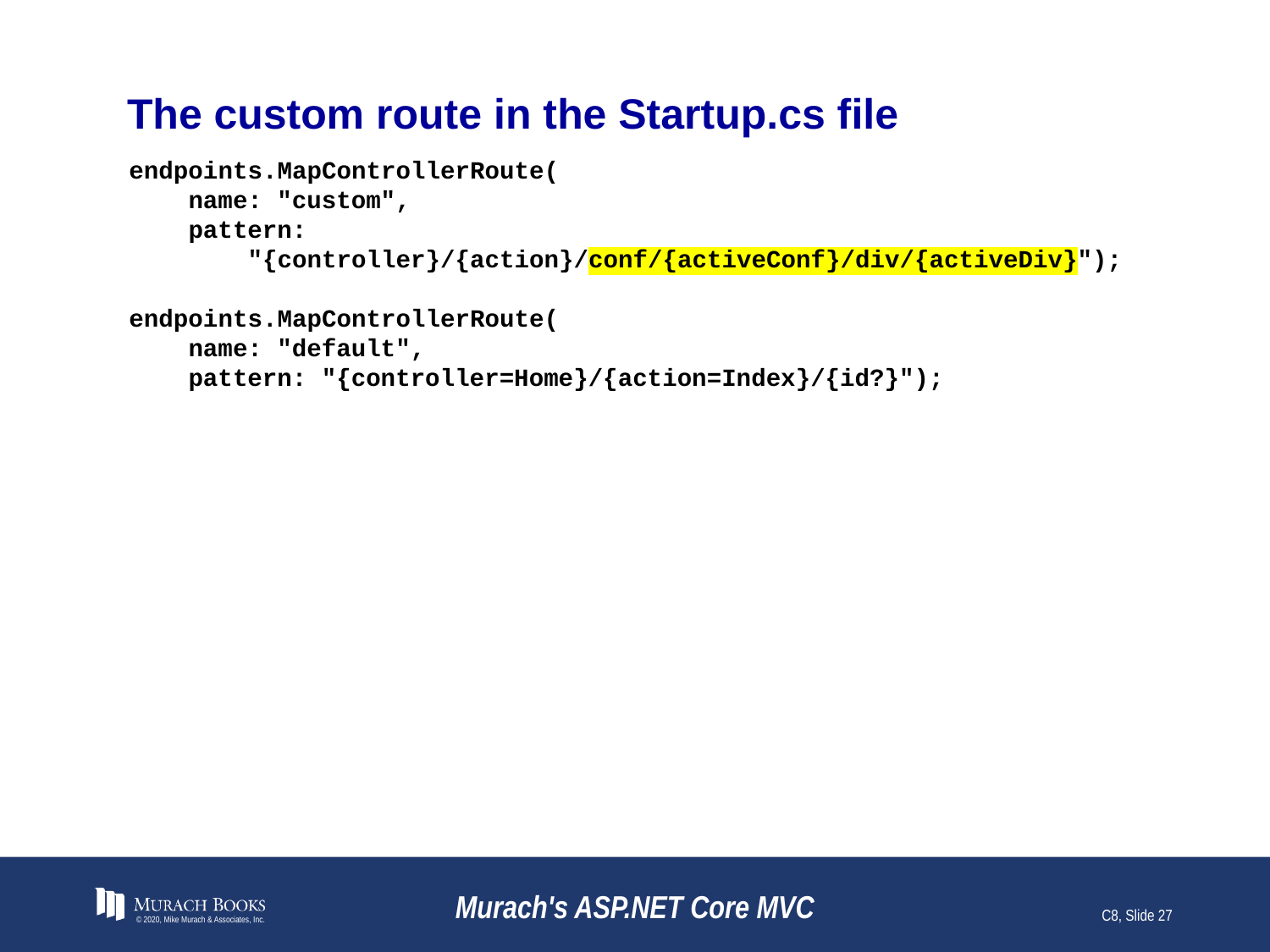

# The custom route in the Startup.cs file
endpoints.MapControllerRoute(
    name: "custom",
    pattern:
        "{controller}/{action}/conf/{activeConf}/div/{activeDiv}");

endpoints.MapControllerRoute(
    name: "default",
    pattern: "{controller=Home}/{action=Index}/{id?}");

© 2020, Mike Murach & Associates, Inc.
Murach's ASP.NET Core MVC

C8, Slide 27